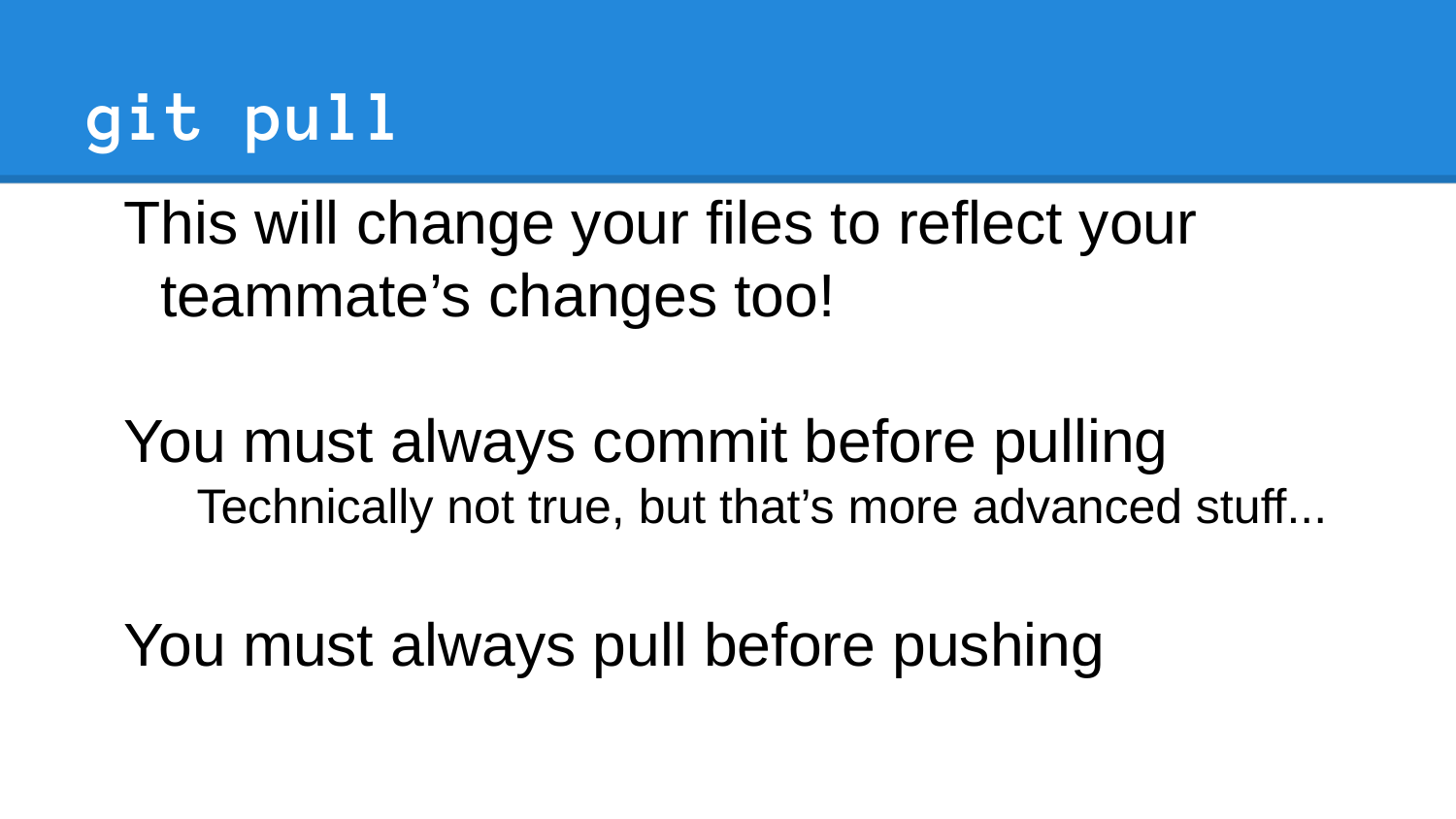

# git pull
This will change your files to reflect your teammate’s changes too!

You must always commit before pulling
Technically not true, but that’s more advanced stuff...

You must always pull before pushing